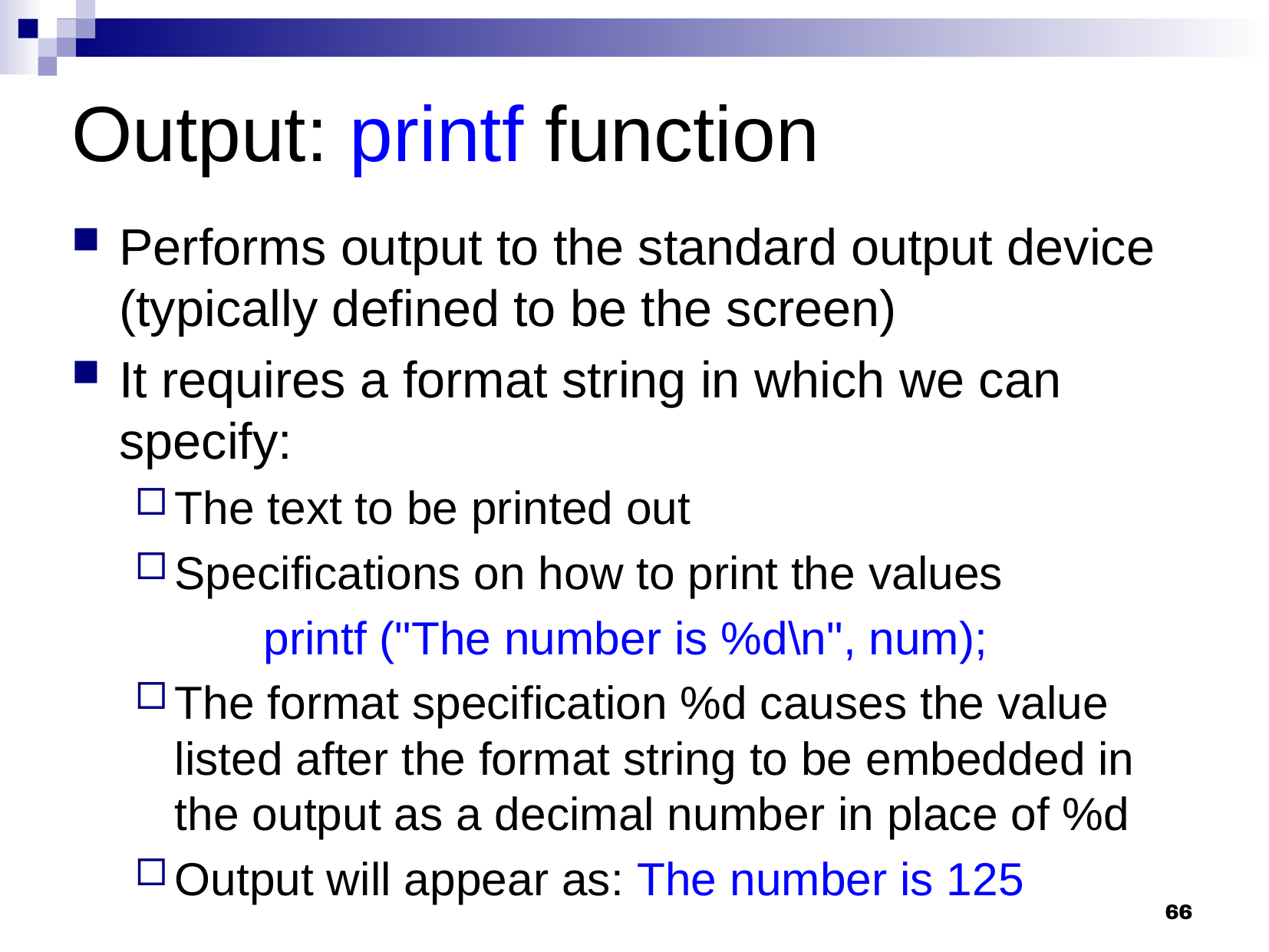

Output: printf function
Performs output to the standard output device (typically defined to be the screen)
It requires a format string in which we can specify:
The text to be printed out
Specifications on how to print the values
          printf ("The number is %d\n", num);
The format specification %d causes the value listed after the format string to be embedded in the output as a decimal number in place of %d
Output will appear as: The number is 125
66